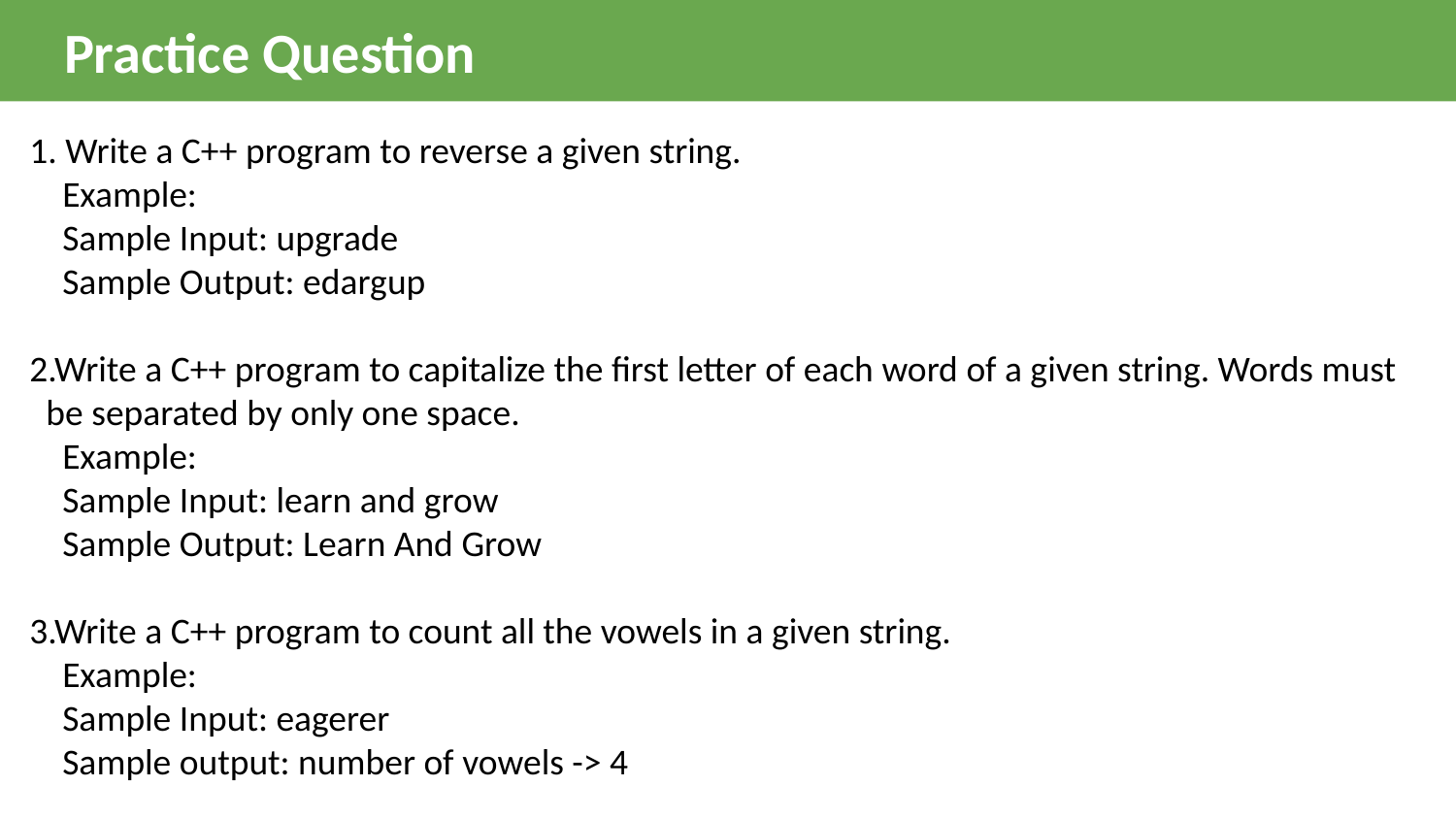

Practice Question
1. Write a C++ program to reverse a given string.
    Example:
    Sample Input: upgrade
    Sample Output: edargup

2.Write a C++ program to capitalize the first letter of each word of a given string. Words must      be separated by only one space.
    Example:
    Sample Input: learn and grow
    Sample Output: Learn And Grow

3.Write a C++ program to count all the vowels in a given string.
    Example:
    Sample Input: eagerer
    Sample output: number of vowels -> 4